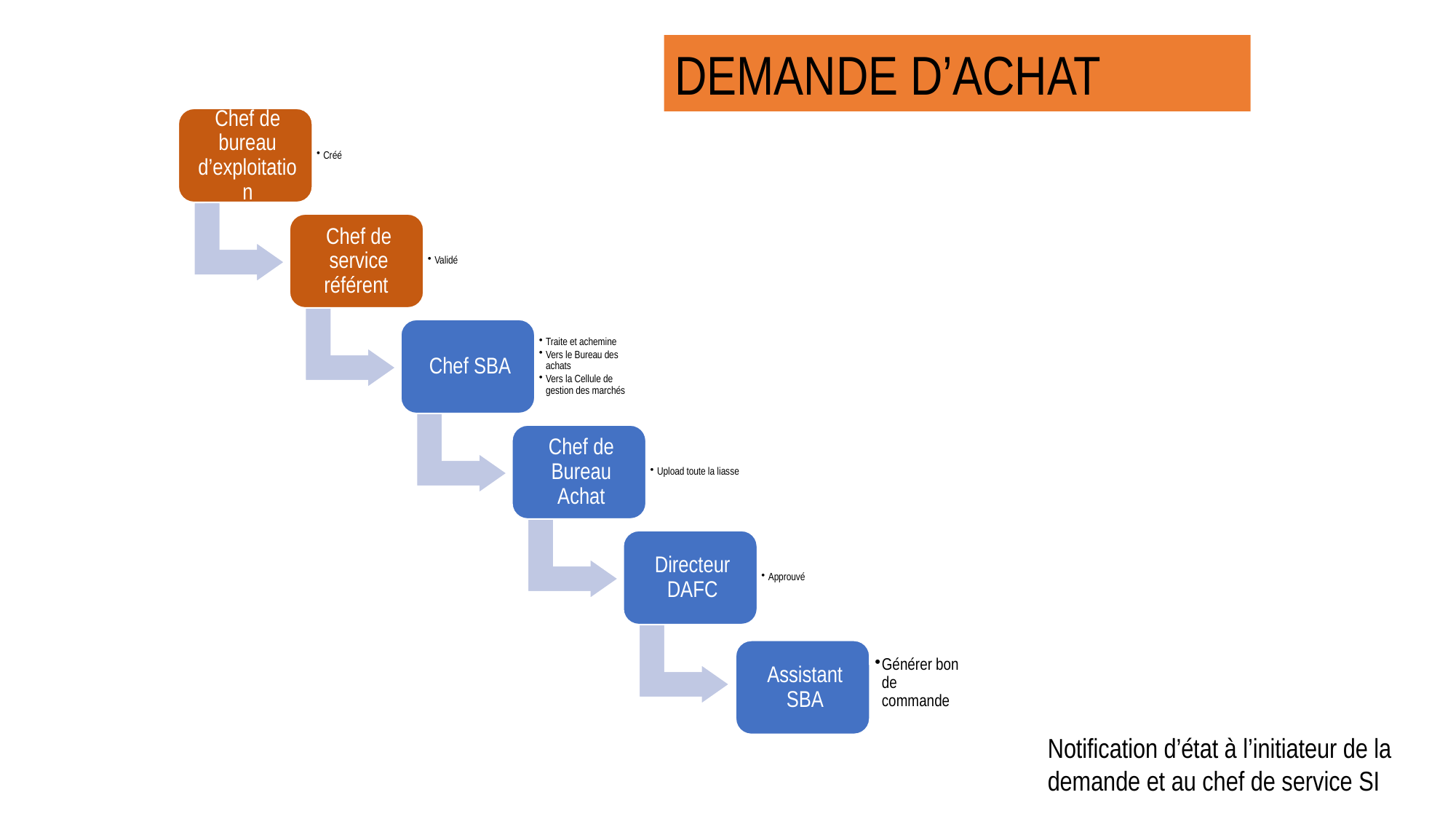

DEMANDE D’ACHAT
Chef de bureau d’exploitation
Créé
Chef de service référent
Validé
Chef SBA
Traite et achemine
Vers le Bureau des achats
Vers la Cellule de gestion des marchés
Chef de Bureau Achat
Upload toute la liasse
Directeur DAFC
Approuvé
Assistant SBA
Générer bon de commande
Notification d’état à l’initiateur de la demande et au chef de service SI